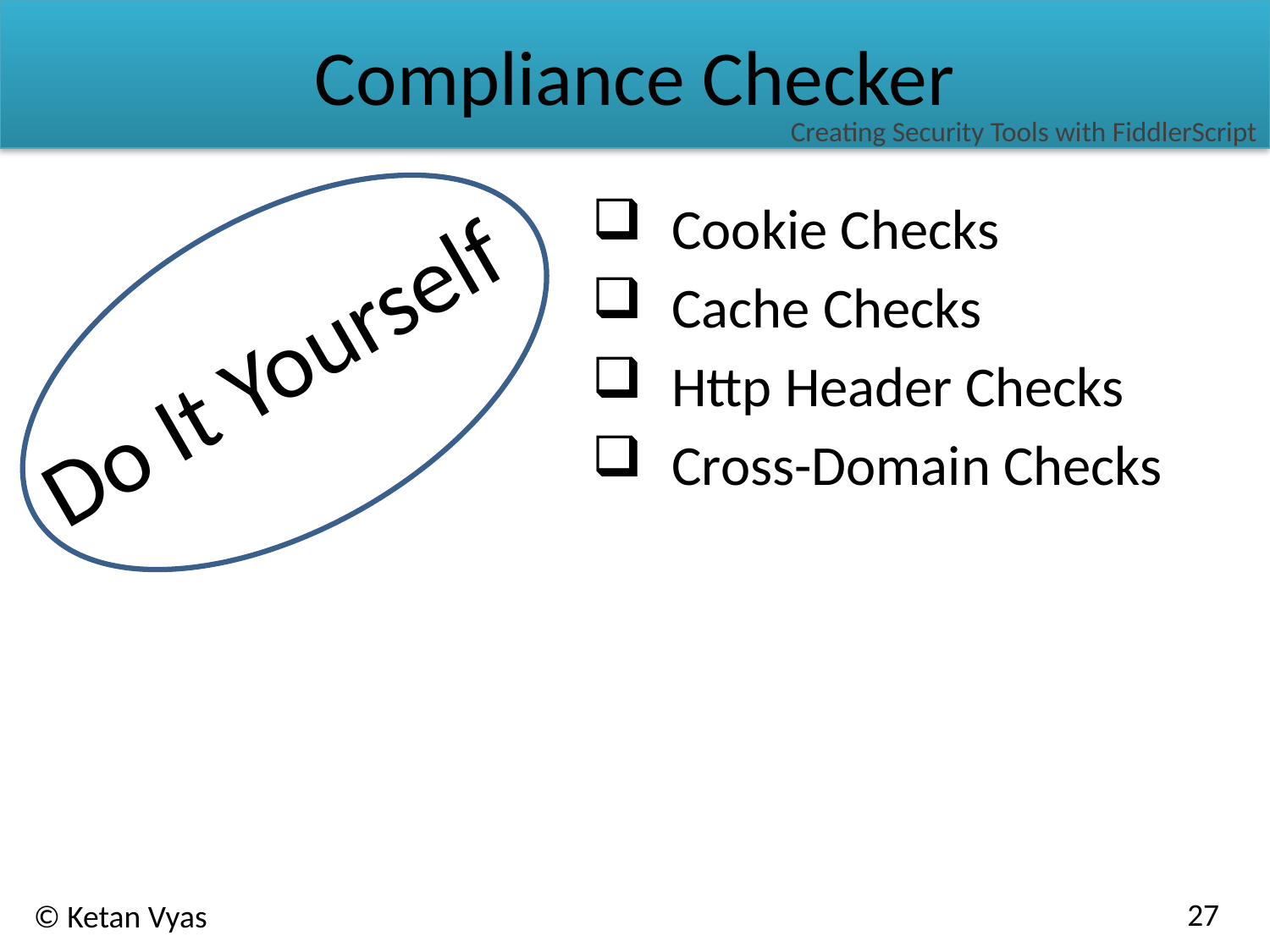

# Compliance Checker
Creating Security Tools with FiddlerScript
Cookie Checks
Cache Checks
Http Header Checks
Cross-Domain Checks

Do It Yourself